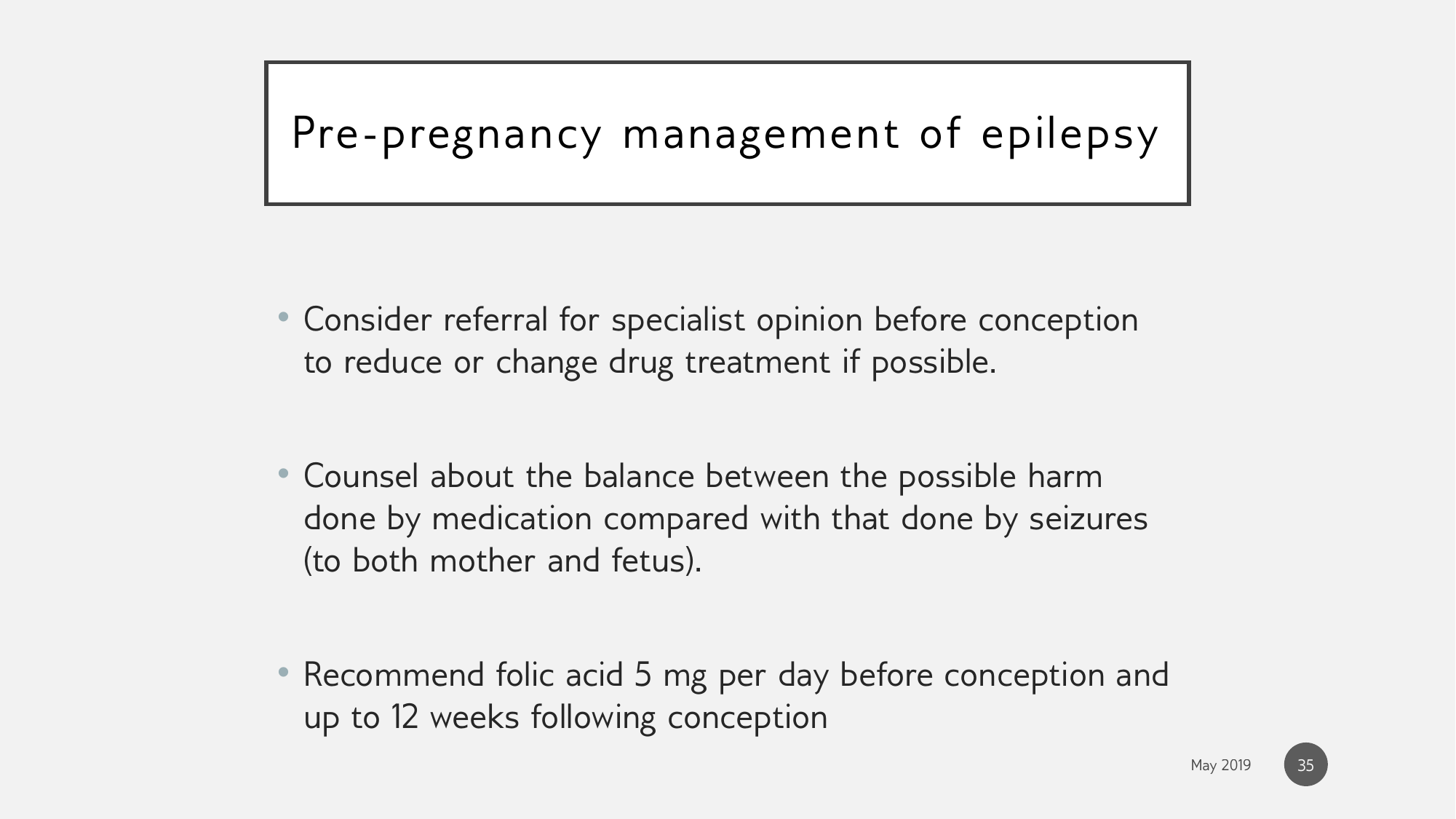

# Pre-pregnancy management of epilepsy

Consider referral for specialist opinion before conception to reduce or change drug treatment if possible.

Counsel about the balance between the possible harm done by medication compared with that done by seizures (to both mother and fetus).

Recommend folic acid 5 mg per day before conception and up to 12 weeks following conception

35
May 2019